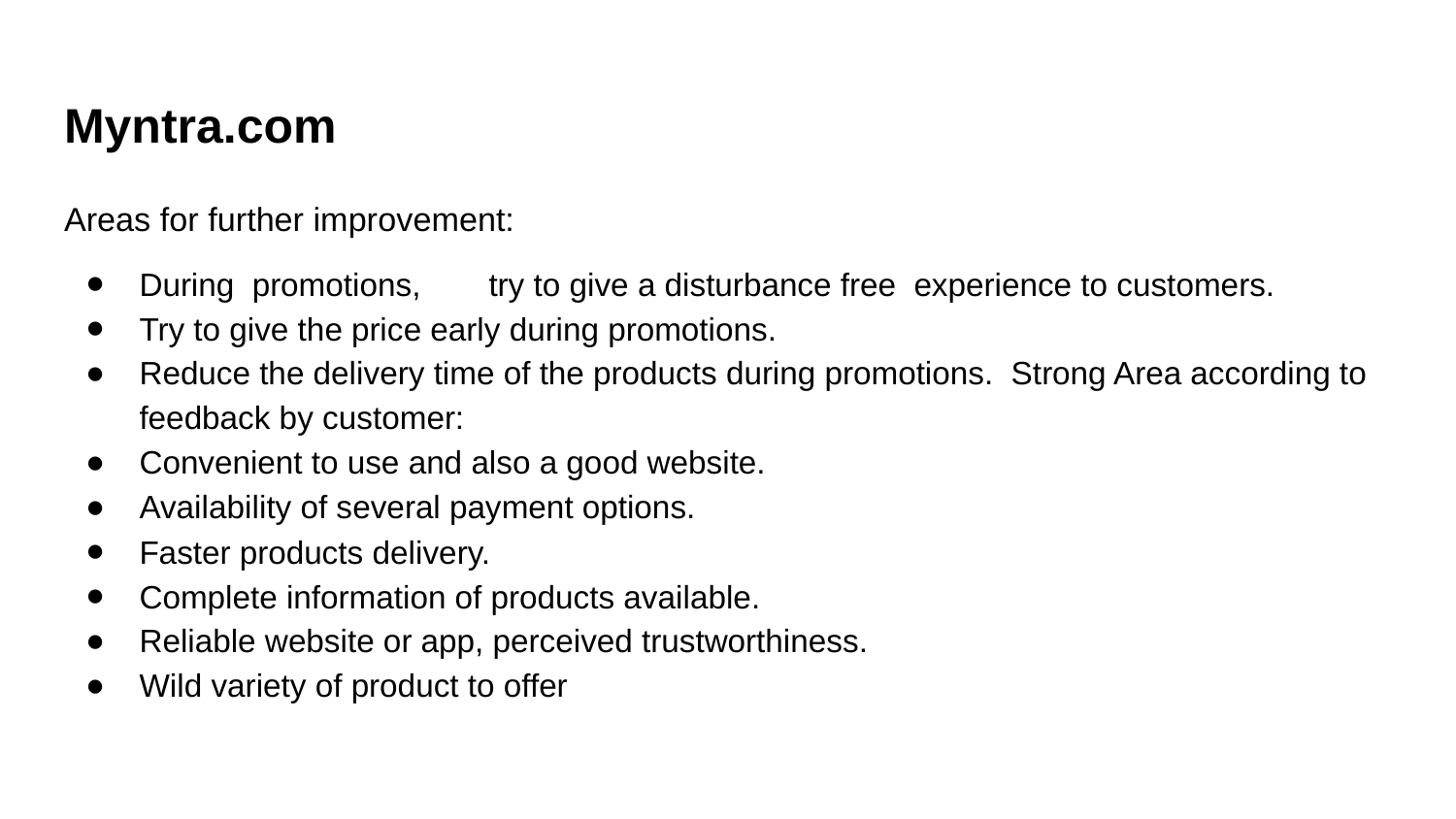

# Myntra.com

Areas for further improvement:
During  promotions,	try to give a disturbance free  experience to customers.
Try to give the price early during promotions.
Reduce the delivery time of the products during promotions.  Strong Area according to feedback by customer:
Convenient to use and also a good website.
Availability of several payment options.
Faster products delivery.
Complete information of products available.
Reliable website or app, perceived trustworthiness.
Wild variety of product to offer